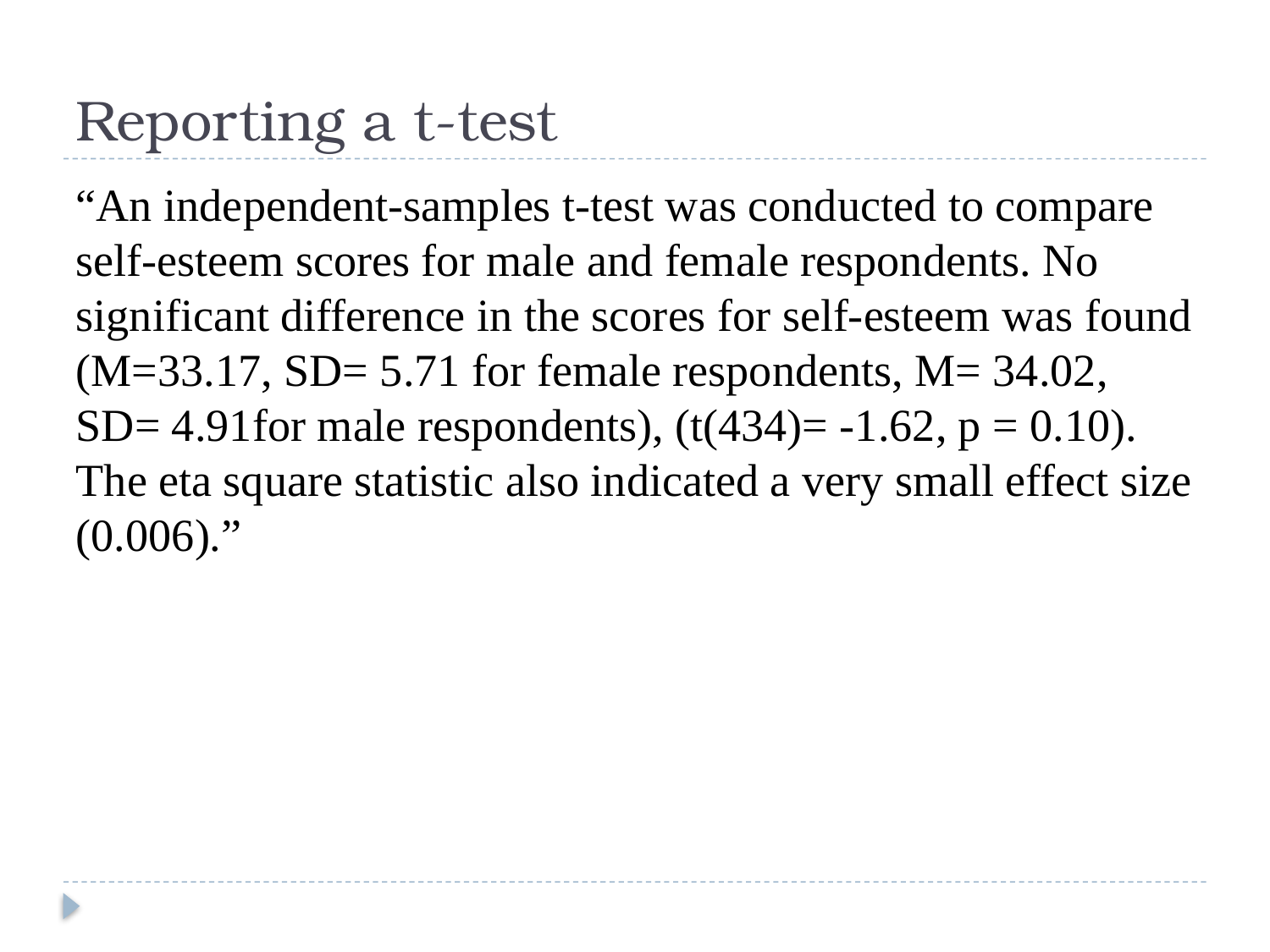

# Reporting a t-test
“An independent-samples t-test was conducted to compare self-esteem scores for male and female respondents. No significant difference in the scores for self-esteem was found (M=33.17, SD= 5.71 for female respondents, M= 34.02, SD= 4.91for male respondents), (t(434)= -1.62, p = 0.10). The eta square statistic also indicated a very small effect size (0.006).”